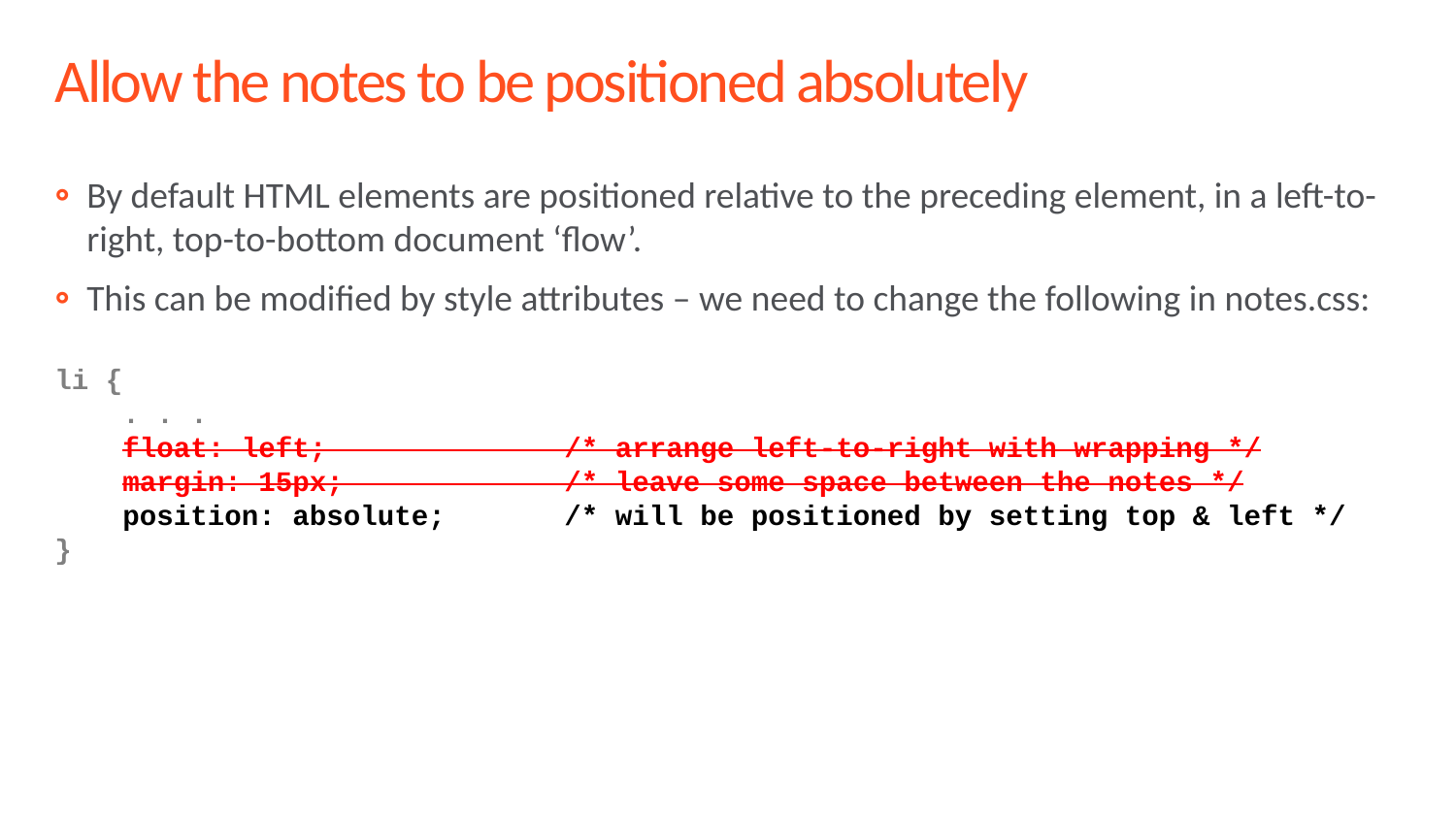

# Allow the notes to be positioned absolutely
By default HTML elements are positioned relative to the preceding element, in a left-to-right, top-to-bottom document ‘flow’.
This can be modified by style attributes – we need to change the following in notes.css:

li {
    . . .
    float: left;              /* arrange left-to-right with wrapping */
    margin: 15px;             /* leave some space between the notes */
    position: absolute;       /* will be positioned by setting top & left */
}